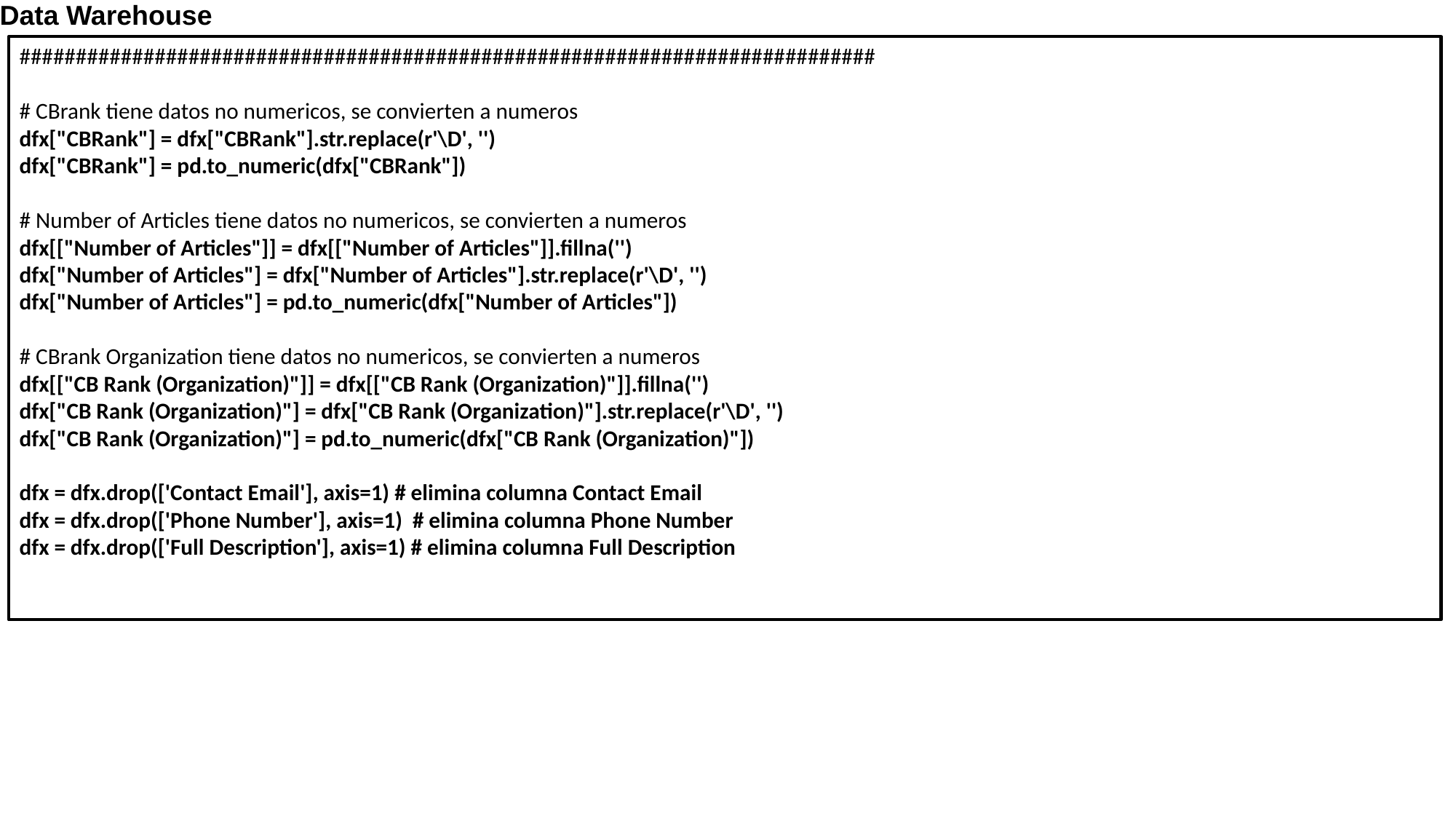

Data Warehouse
############################################################################

# CBrank tiene datos no numericos, se convierten a numeros
dfx["CBRank"] = dfx["CBRank"].str.replace(r'\D', '')
dfx["CBRank"] = pd.to_numeric(dfx["CBRank"])

# Number of Articles tiene datos no numericos, se convierten a numeros
dfx[["Number of Articles"]] = dfx[["Number of Articles"]].fillna('')
dfx["Number of Articles"] = dfx["Number of Articles"].str.replace(r'\D', '')
dfx["Number of Articles"] = pd.to_numeric(dfx["Number of Articles"])

# CBrank Organization tiene datos no numericos, se convierten a numeros
dfx[["CB Rank (Organization)"]] = dfx[["CB Rank (Organization)"]].fillna('')
dfx["CB Rank (Organization)"] = dfx["CB Rank (Organization)"].str.replace(r'\D', '')
dfx["CB Rank (Organization)"] = pd.to_numeric(dfx["CB Rank (Organization)"])

dfx = dfx.drop(['Contact Email'], axis=1) # elimina columna Contact Email
dfx = dfx.drop(['Phone Number'], axis=1)  # elimina columna Phone Number
dfx = dfx.drop(['Full Description'], axis=1) # elimina columna Full Description